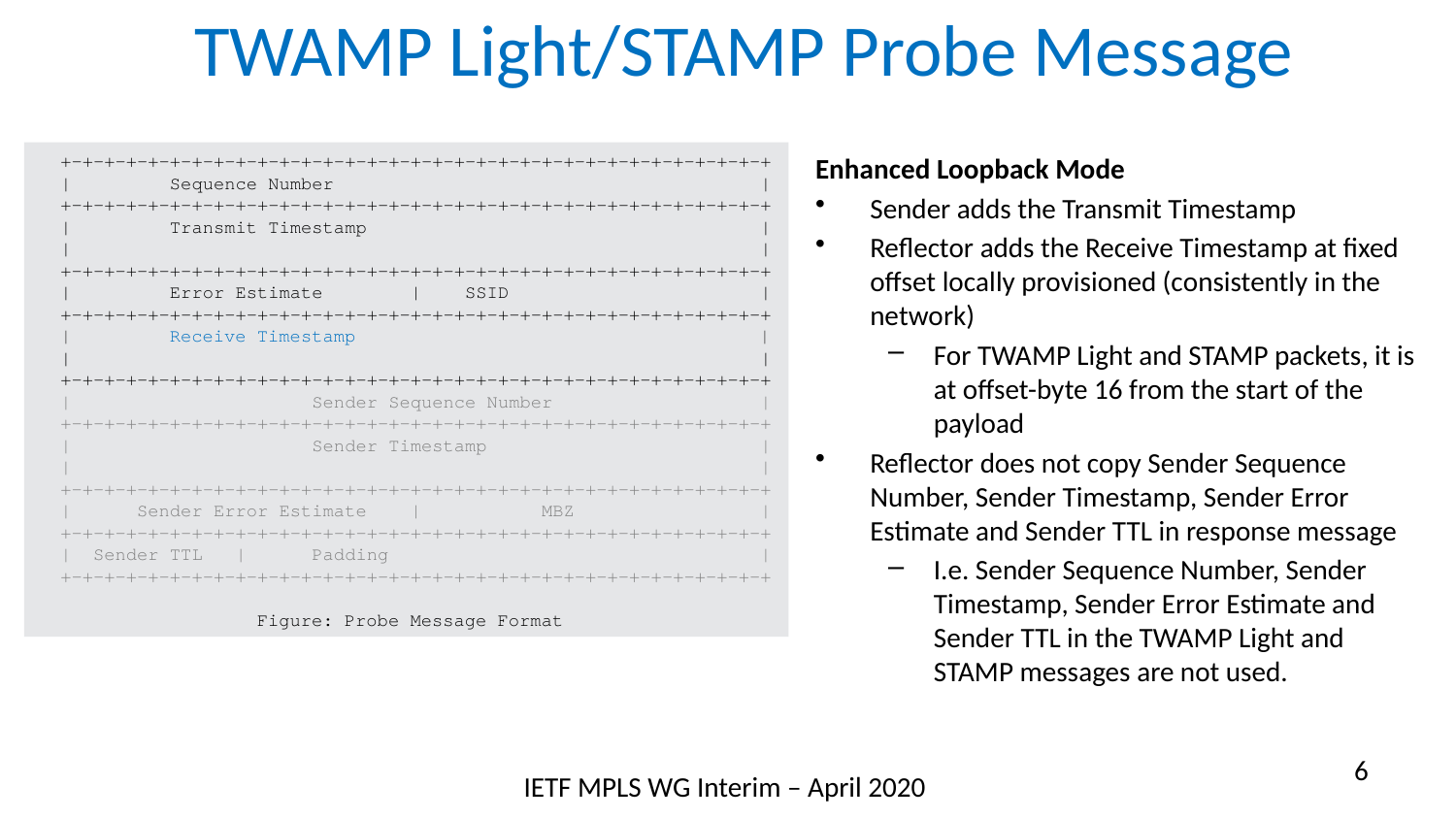

# TWAMP Light/STAMP Probe Message
  +-+-+-+-+-+-+-+-+-+-+-+-+-+-+-+-+-+-+-+-+-+-+-+-+-+-+-+-+-+-+-+-+
  |         Sequence Number                                       |
  +-+-+-+-+-+-+-+-+-+-+-+-+-+-+-+-+-+-+-+-+-+-+-+-+-+-+-+-+-+-+-+-+
  |         Transmit Timestamp                                    |
  |                                                               |
  +-+-+-+-+-+-+-+-+-+-+-+-+-+-+-+-+-+-+-+-+-+-+-+-+-+-+-+-+-+-+-+-+
  |         Error Estimate        |    SSID                       |
  +-+-+-+-+-+-+-+-+-+-+-+-+-+-+-+-+-+-+-+-+-+-+-+-+-+-+-+-+-+-+-+-+
  |         Receive Timestamp                                     |
  |                                                               |
  +-+-+-+-+-+-+-+-+-+-+-+-+-+-+-+-+-+-+-+-+-+-+-+-+-+-+-+-+-+-+-+-+
  |                      Sender Sequence Number                   |
  +-+-+-+-+-+-+-+-+-+-+-+-+-+-+-+-+-+-+-+-+-+-+-+-+-+-+-+-+-+-+-+-+
  |                      Sender Timestamp                         |
  |                                                               |
  +-+-+-+-+-+-+-+-+-+-+-+-+-+-+-+-+-+-+-+-+-+-+-+-+-+-+-+-+-+-+-+-+
  |      Sender Error Estimate    |           MBZ                 |
  +-+-+-+-+-+-+-+-+-+-+-+-+-+-+-+-+-+-+-+-+-+-+-+-+-+-+-+-+-+-+-+-+
  |  Sender TTL   |      Padding                                  |
  +-+-+-+-+-+-+-+-+-+-+-+-+-+-+-+-+-+-+-+-+-+-+-+-+-+-+-+-+-+-+-+-+

                    Figure: Probe Message Format
Enhanced Loopback Mode
Sender adds the Transmit Timestamp
Reflector adds the Receive Timestamp at fixed offset locally provisioned (consistently in the network)
For TWAMP Light and STAMP packets, it is at offset-byte 16 from the start of the payload
Reflector does not copy Sender Sequence Number, Sender Timestamp, Sender Error Estimate and Sender TTL in response message
I.e. Sender Sequence Number, Sender Timestamp, Sender Error Estimate and Sender TTL in the TWAMP Light and STAMP messages are not used.

6
IETF MPLS WG Interim – April 2020